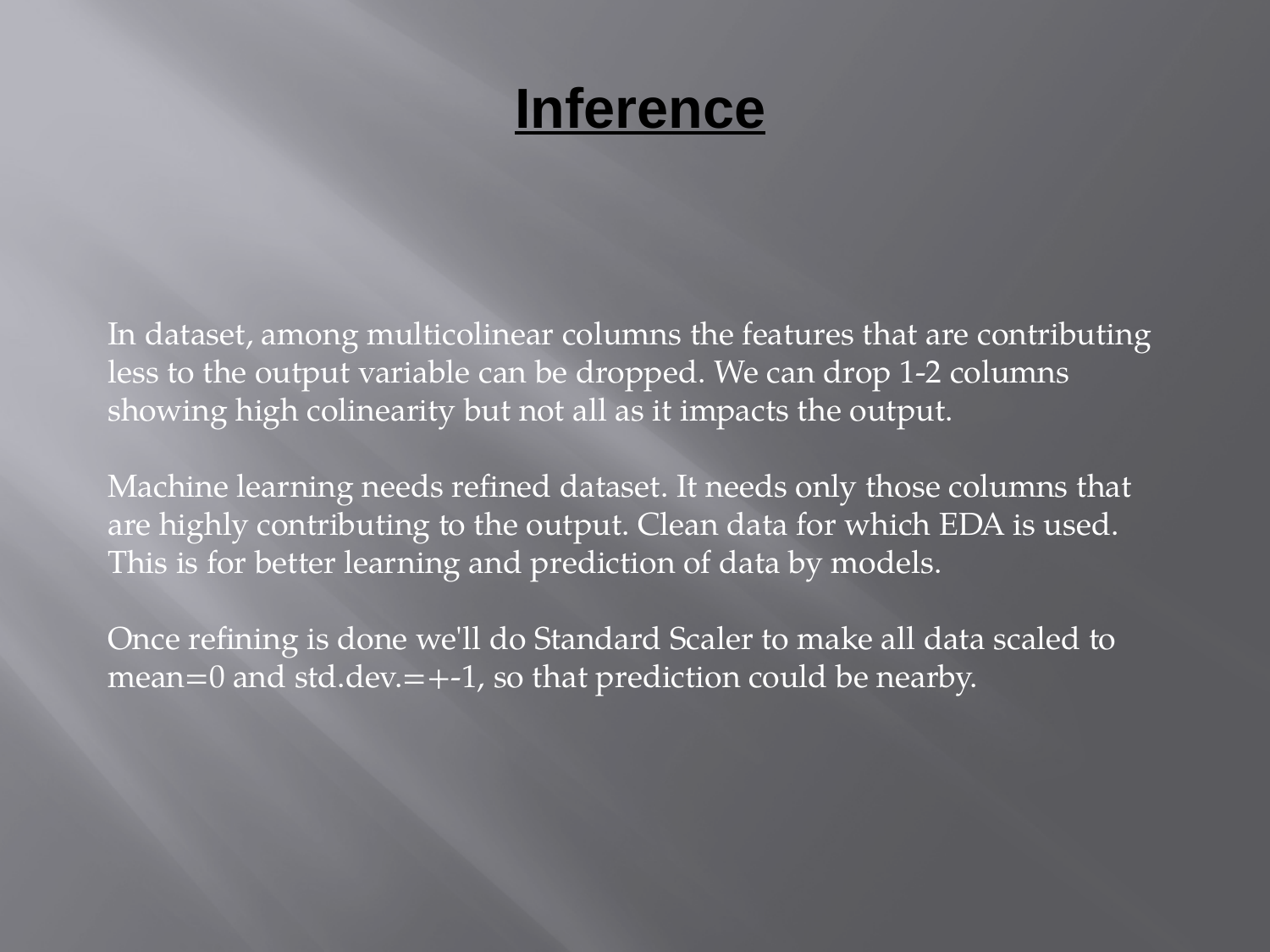

# Inference
In dataset, among multicolinear columns the features that are contributing less to the output variable can be dropped. We can drop 1-2 columns showing high colinearity but not all as it impacts the output.

Machine learning needs refined dataset. It needs only those columns that are highly contributing to the output. Clean data for which EDA is used. This is for better learning and prediction of data by models.

Once refining is done we'll do Standard Scaler to make all data scaled to mean=0 and std.dev.=+-1, so that prediction could be nearby.